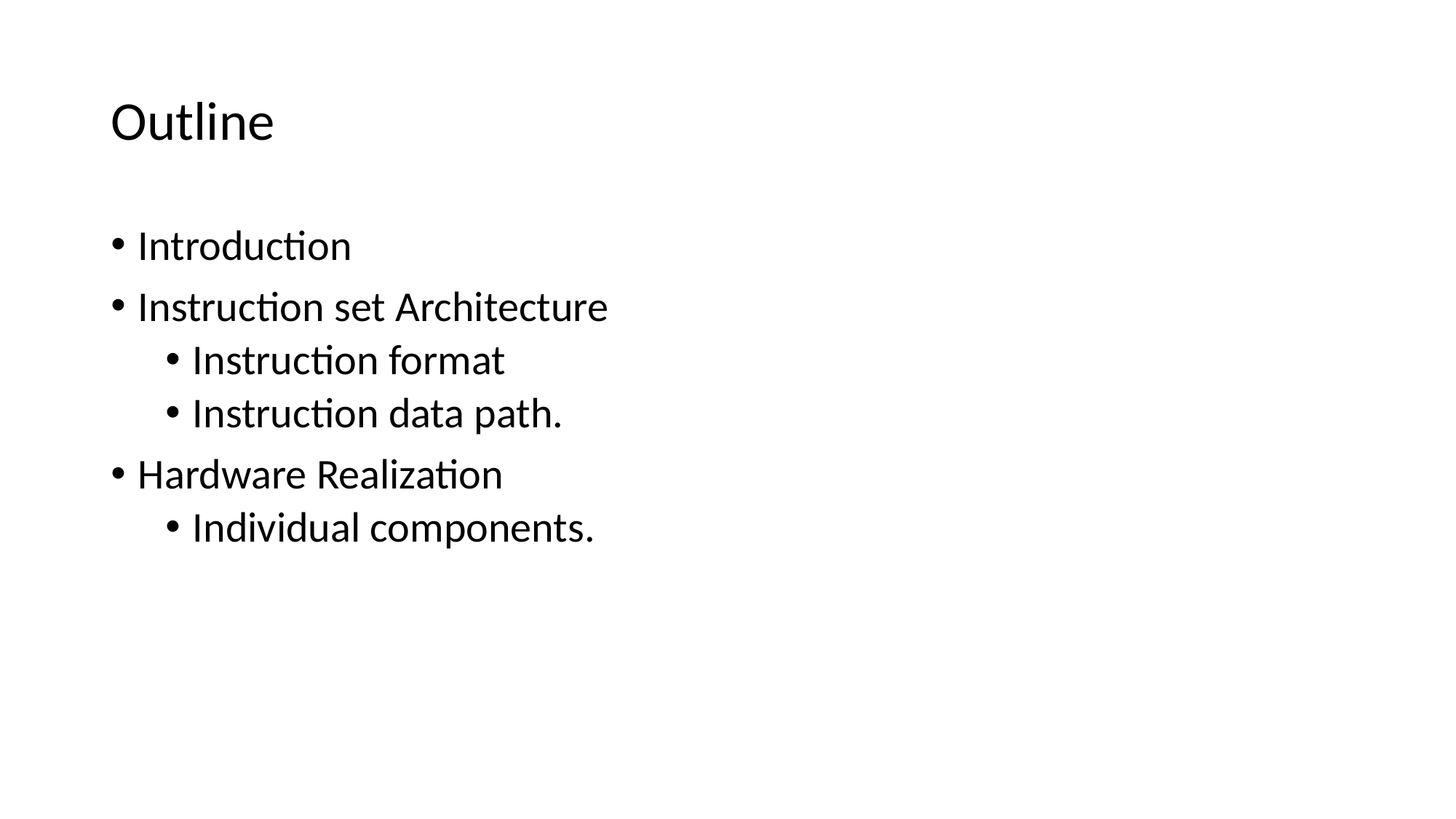

# Outline
Introduction
Instruction set Architecture
Instruction format
Instruction data path.
Hardware Realization
Individual components.